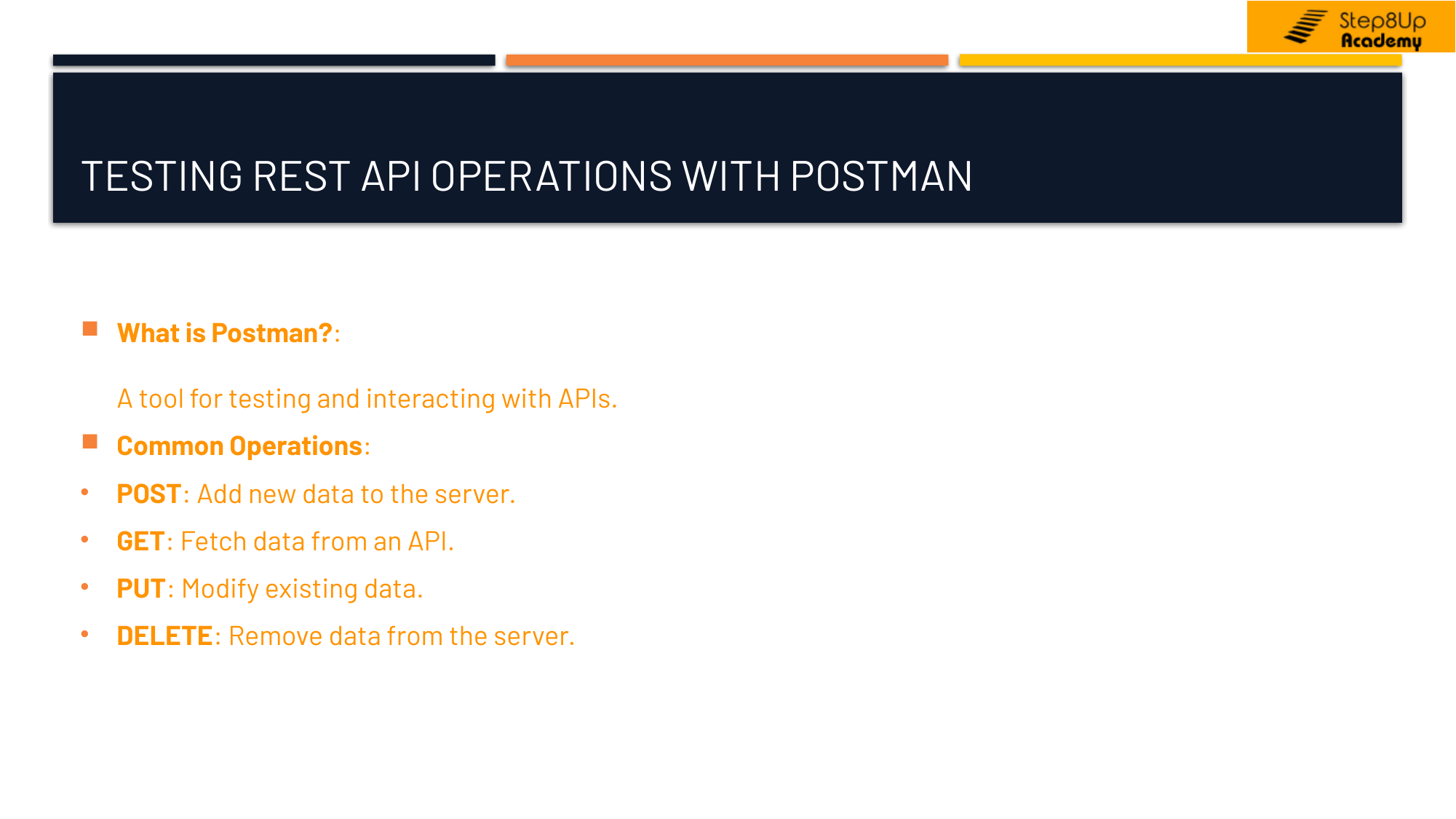

# Testing REST API Operations with Postman
What is Postman?:
A tool for testing and interacting with APIs.
Common Operations:
POST: Add new data to the server.
GET: Fetch data from an API.
PUT: Modify existing data.
DELETE: Remove data from the server.